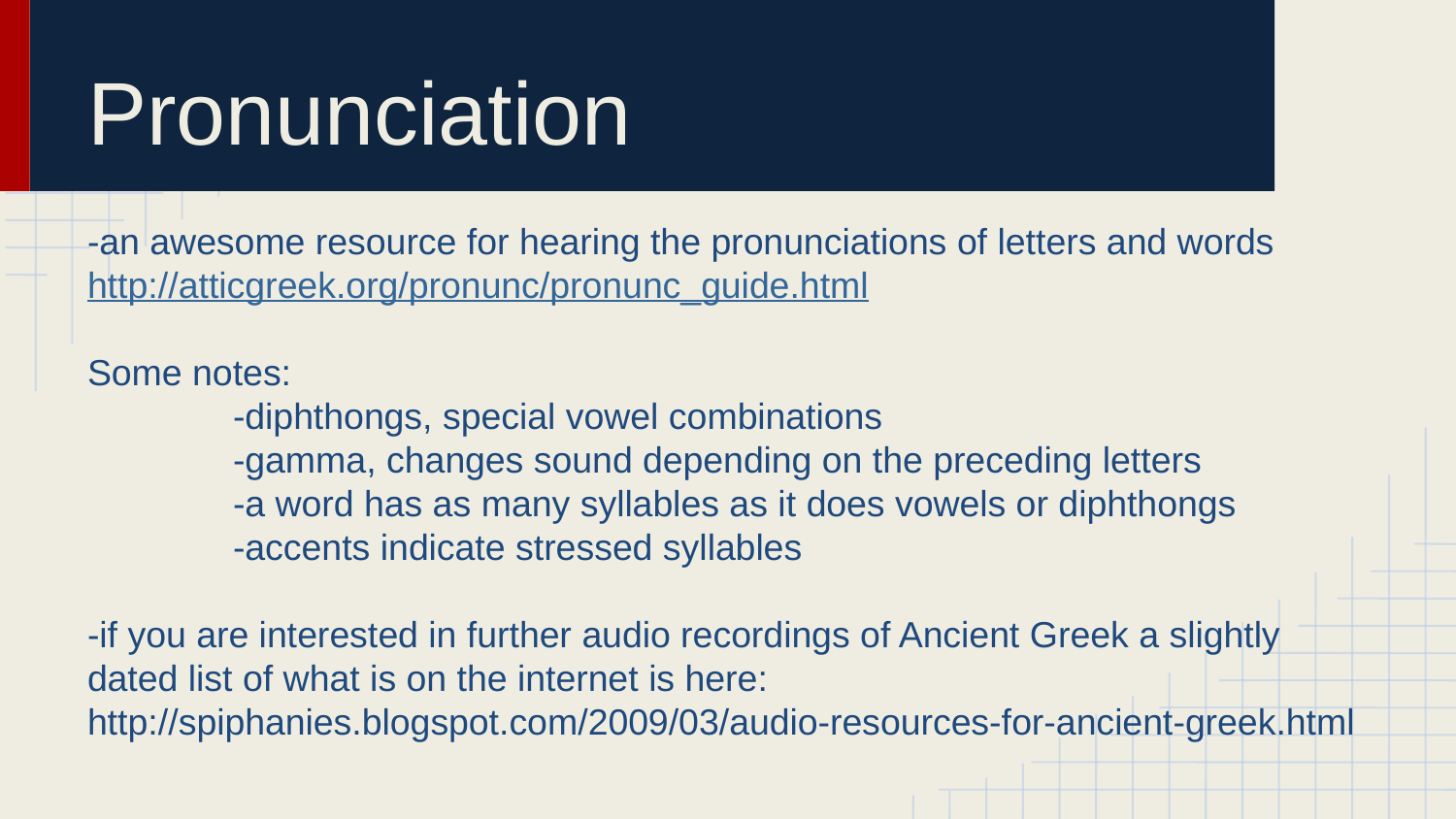

# Pronunciation
-an awesome resource for hearing the pronunciations of letters and words http://atticgreek.org/pronunc/pronunc_guide.html

Some notes:
	-diphthongs, special vowel combinations
	-gamma, changes sound depending on the preceding letters
	-a word has as many syllables as it does vowels or diphthongs
	-accents indicate stressed syllables

-if you are interested in further audio recordings of Ancient Greek a slightly dated list of what is on the internet is here: http://spiphanies.blogspot.com/2009/03/audio-resources-for-ancient-greek.html